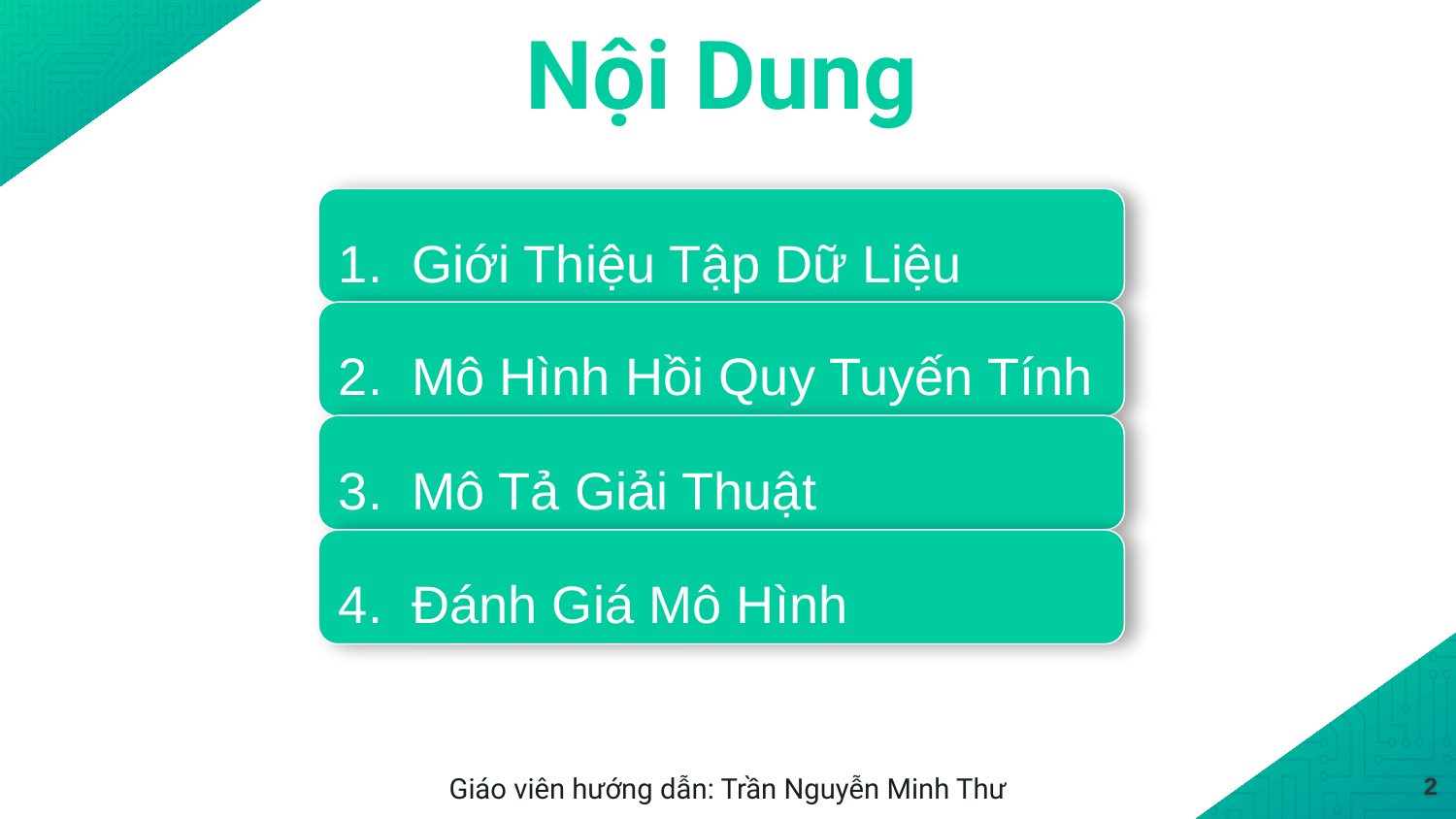

# Nội Dung
1.  Giới Thiệu Tập Dữ Liệu
2.  Mô Hình Hồi Quy Tuyến Tính
3.  Mô Tả Giải Thuật
4.  Đánh Giá Mô Hình
2